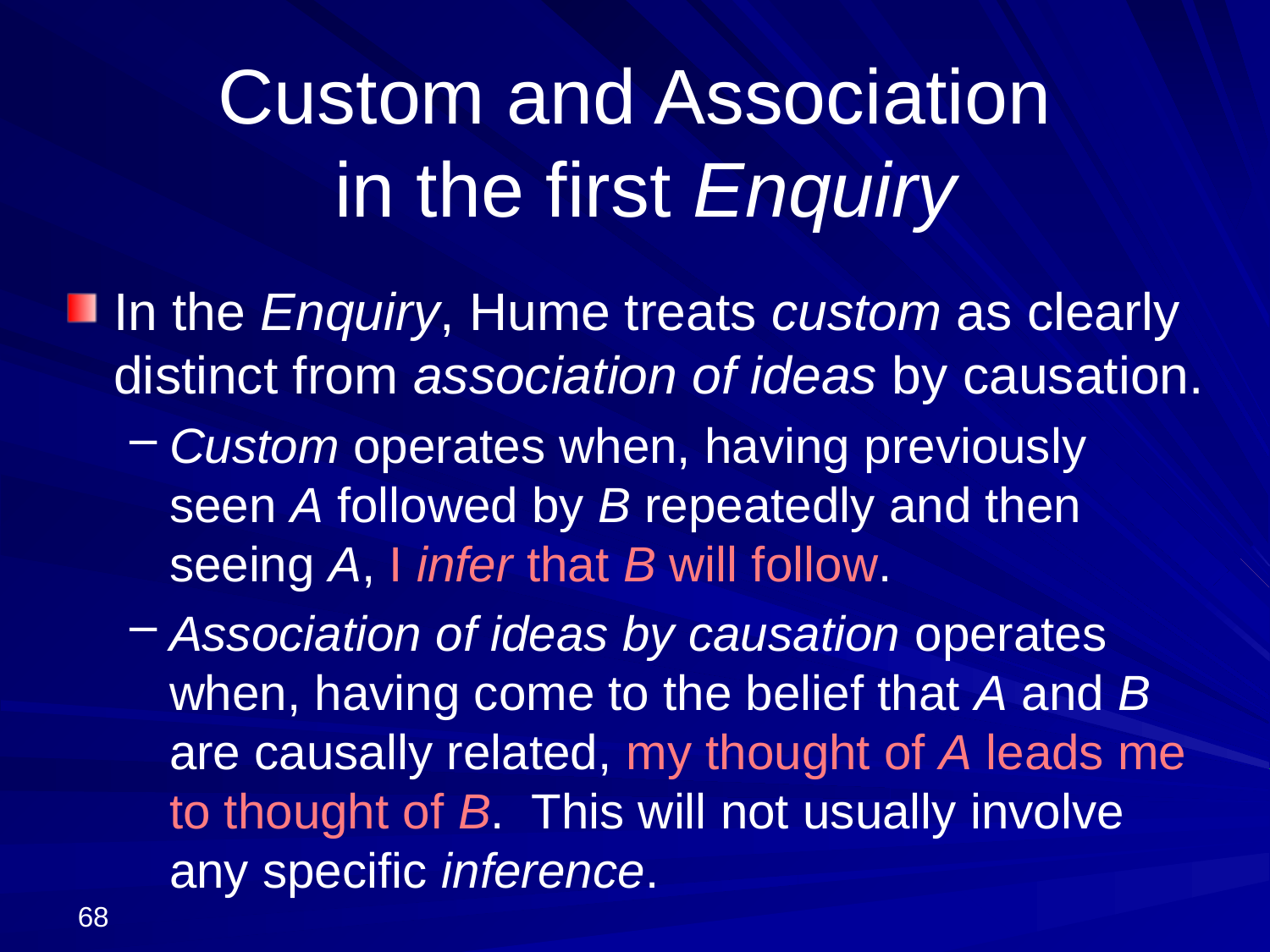

# Custom and Association in the first Enquiry
In the Enquiry, Hume treats custom as clearly distinct from association of ideas by causation.
Custom operates when, having previously seen A followed by B repeatedly and then seeing A, I infer that B will follow.
Association of ideas by causation operates when, having come to the belief that A and B are causally related, my thought of A leads me to thought of B.  This will not usually involve any specific inference.
68